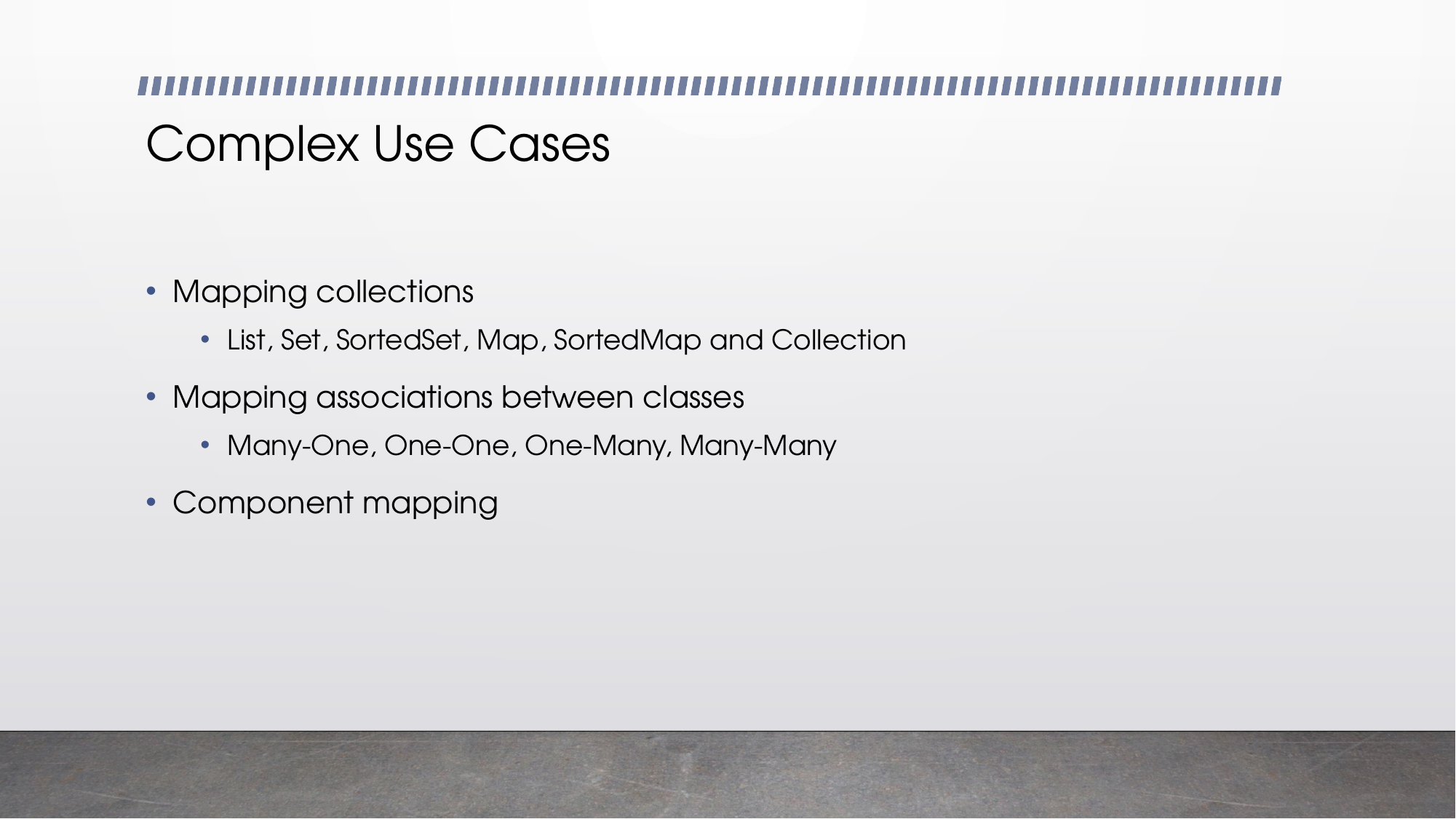

# Complex Use Cases
Mapping collections
List, Set, SortedSet, Map, SortedMap and Collection
Mapping associations between classes
Many-One, One-One, One-Many, Many-Many
Component mapping